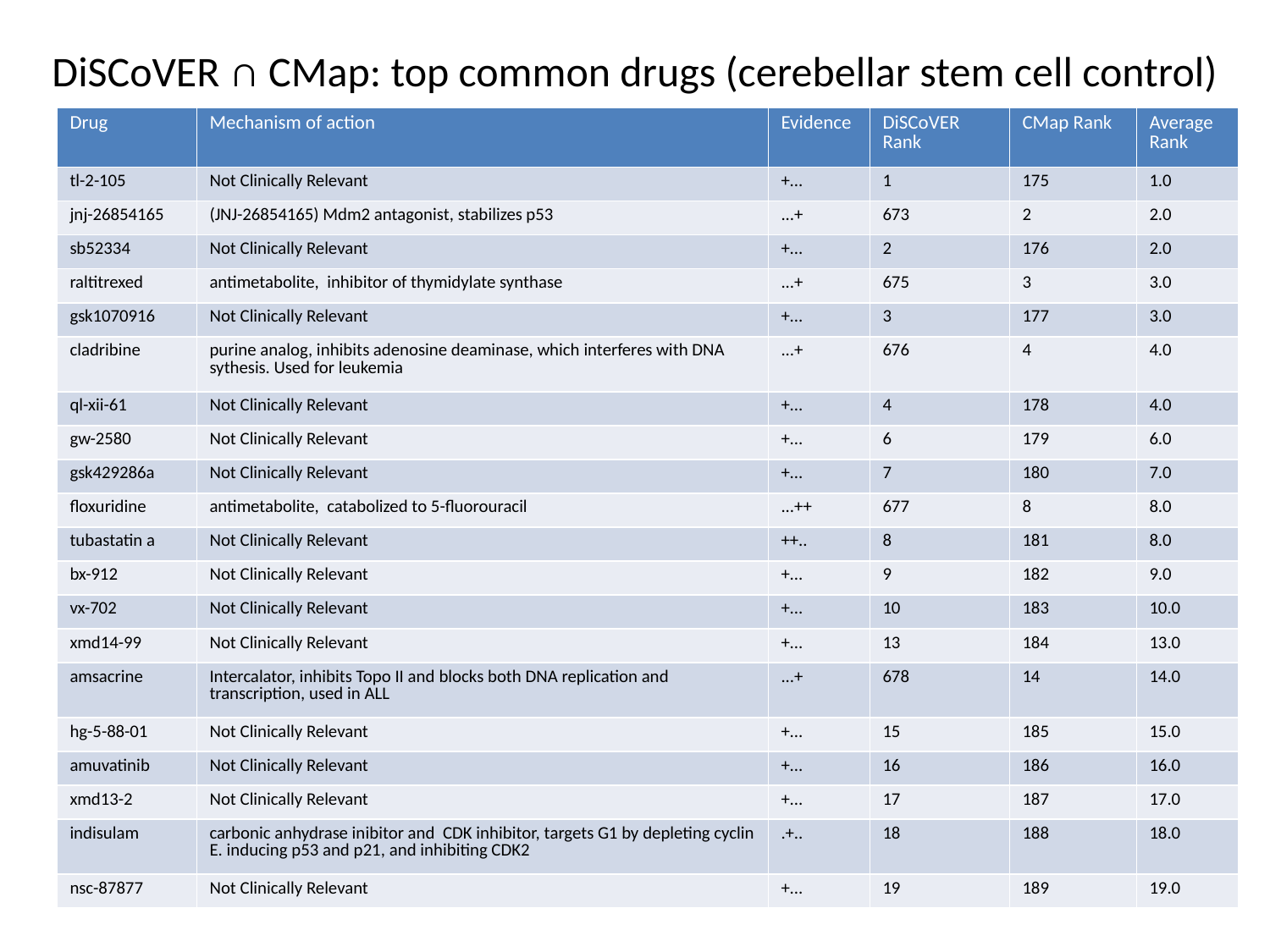

DiSCoVER ∩ CMap: top common drugs (cerebellar stem cell control)
| Drug | Mechanism of action | Evidence | DiSCoVER Rank | CMap Rank | Average Rank |
| --- | --- | --- | --- | --- | --- |
| tl-2-105 | Not Clinically Relevant | +... | 1 | 175 | 1.0 |
| jnj-26854165 | (JNJ-26854165) Mdm2 antagonist, stabilizes p53 | ...+ | 673 | 2 | 2.0 |
| sb52334 | Not Clinically Relevant | +... | 2 | 176 | 2.0 |
| raltitrexed | antimetabolite, inhibitor of thymidylate synthase | ...+ | 675 | 3 | 3.0 |
| gsk1070916 | Not Clinically Relevant | +... | 3 | 177 | 3.0 |
| cladribine | purine analog, inhibits adenosine deaminase, which interferes with DNA sythesis. Used for leukemia | ...+ | 676 | 4 | 4.0 |
| ql-xii-61 | Not Clinically Relevant | +... | 4 | 178 | 4.0 |
| gw-2580 | Not Clinically Relevant | +... | 6 | 179 | 6.0 |
| gsk429286a | Not Clinically Relevant | +... | 7 | 180 | 7.0 |
| floxuridine | antimetabolite, catabolized to 5-fluorouracil | ...++ | 677 | 8 | 8.0 |
| tubastatin a | Not Clinically Relevant | ++.. | 8 | 181 | 8.0 |
| bx-912 | Not Clinically Relevant | +... | 9 | 182 | 9.0 |
| vx-702 | Not Clinically Relevant | +... | 10 | 183 | 10.0 |
| xmd14-99 | Not Clinically Relevant | +... | 13 | 184 | 13.0 |
| amsacrine | Intercalator, inhibits Topo II and blocks both DNA replication and transcription, used in ALL | ...+ | 678 | 14 | 14.0 |
| hg-5-88-01 | Not Clinically Relevant | +... | 15 | 185 | 15.0 |
| amuvatinib | Not Clinically Relevant | +... | 16 | 186 | 16.0 |
| xmd13-2 | Not Clinically Relevant | +... | 17 | 187 | 17.0 |
| indisulam | carbonic anhydrase inibitor and CDK inhibitor, targets G1 by depleting cyclin E. inducing p53 and p21, and inhibiting CDK2 | .+.. | 18 | 188 | 18.0 |
| nsc-87877 | Not Clinically Relevant | +... | 19 | 189 | 19.0 |